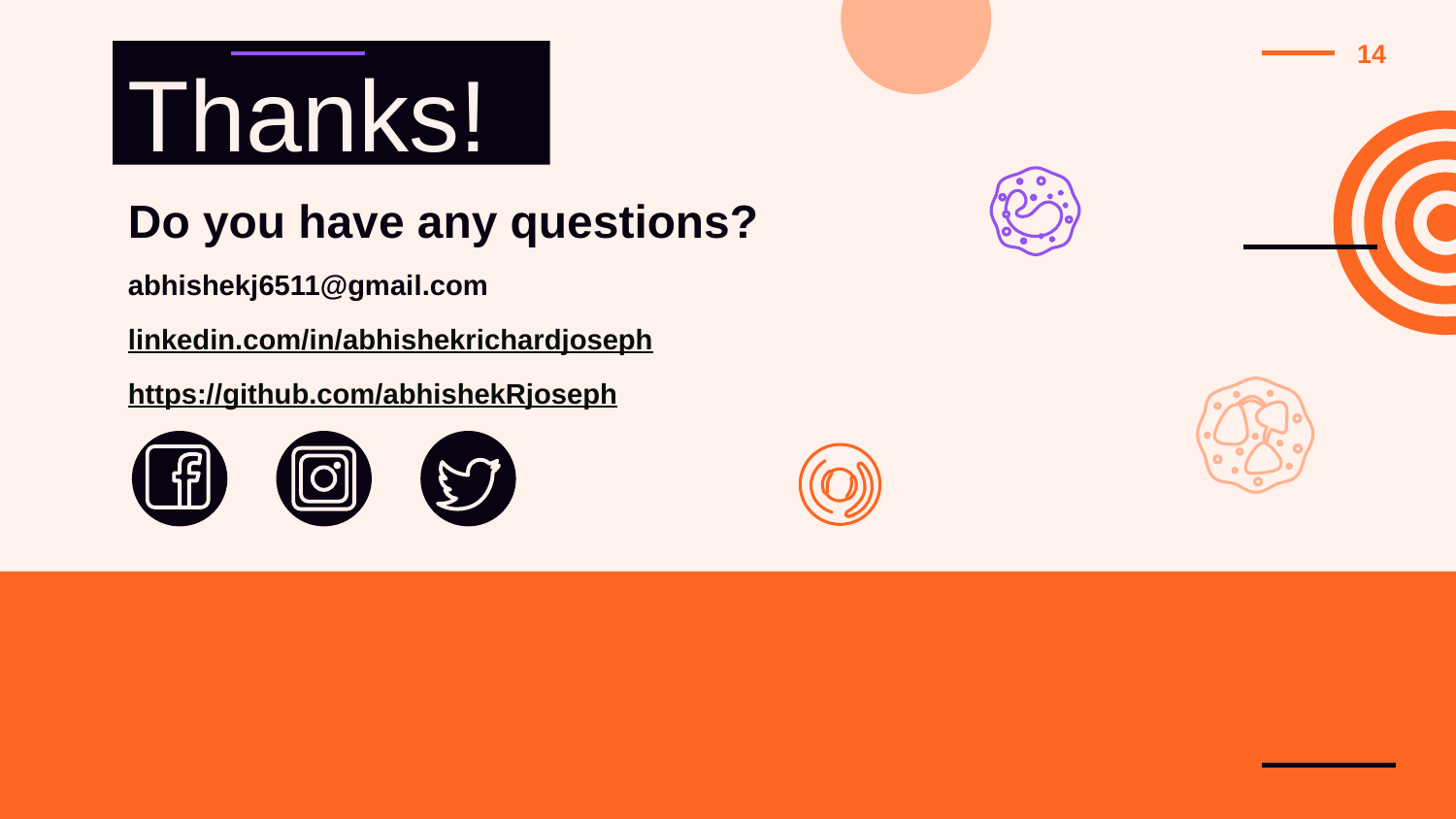

14

# Thanks!

Do you have any questions?
abhishekj6511@gmail.com
linkedin.com/in/abhishekrichardjoseph
https://github.com/abhishekRjoseph